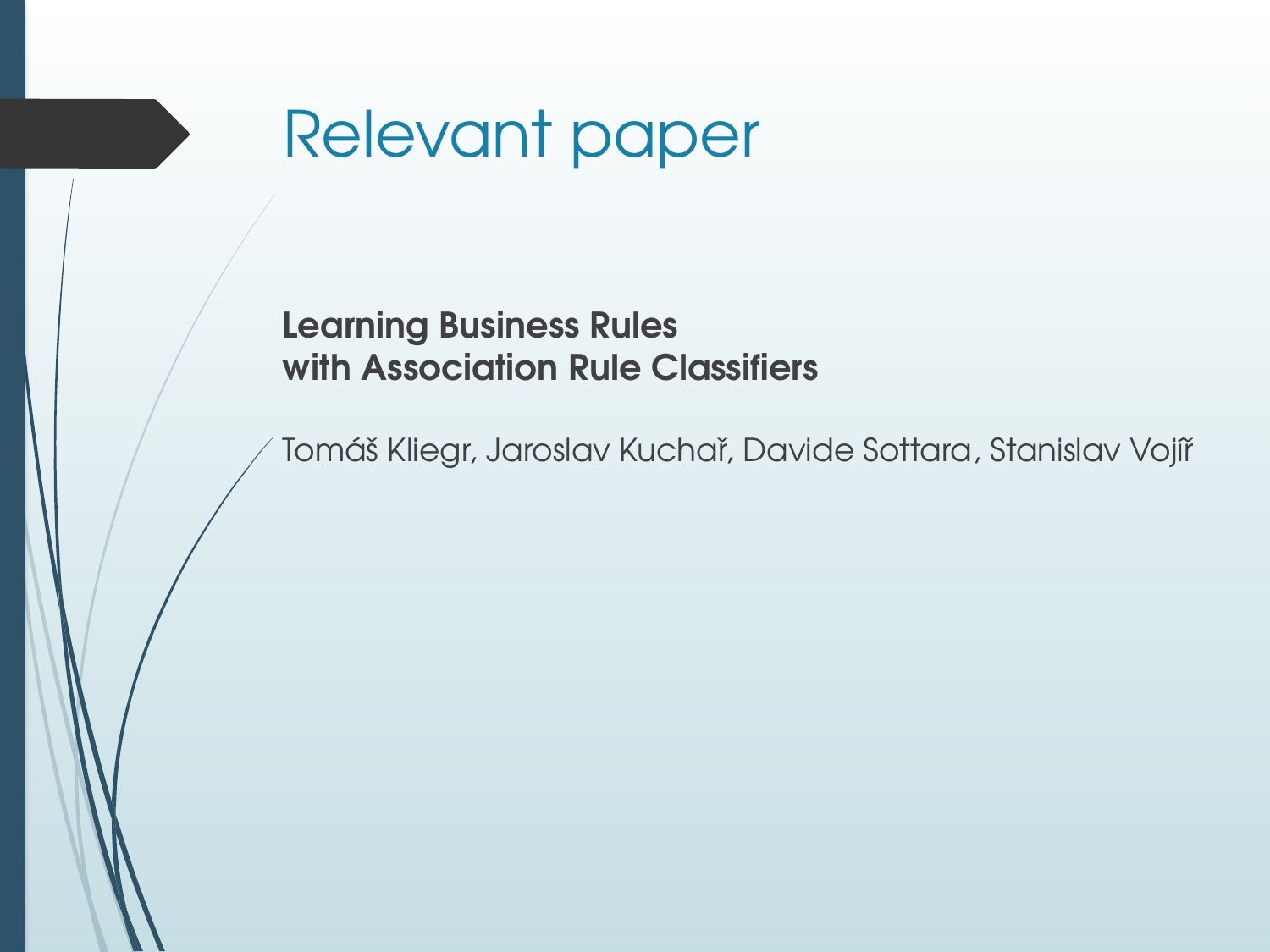

# Relevant paper
Learning Business Rules
with Association Rule Classifiers
Tomáš Kliegr, Jaroslav Kuchař, Davide Sottara, Stanislav Vojíř